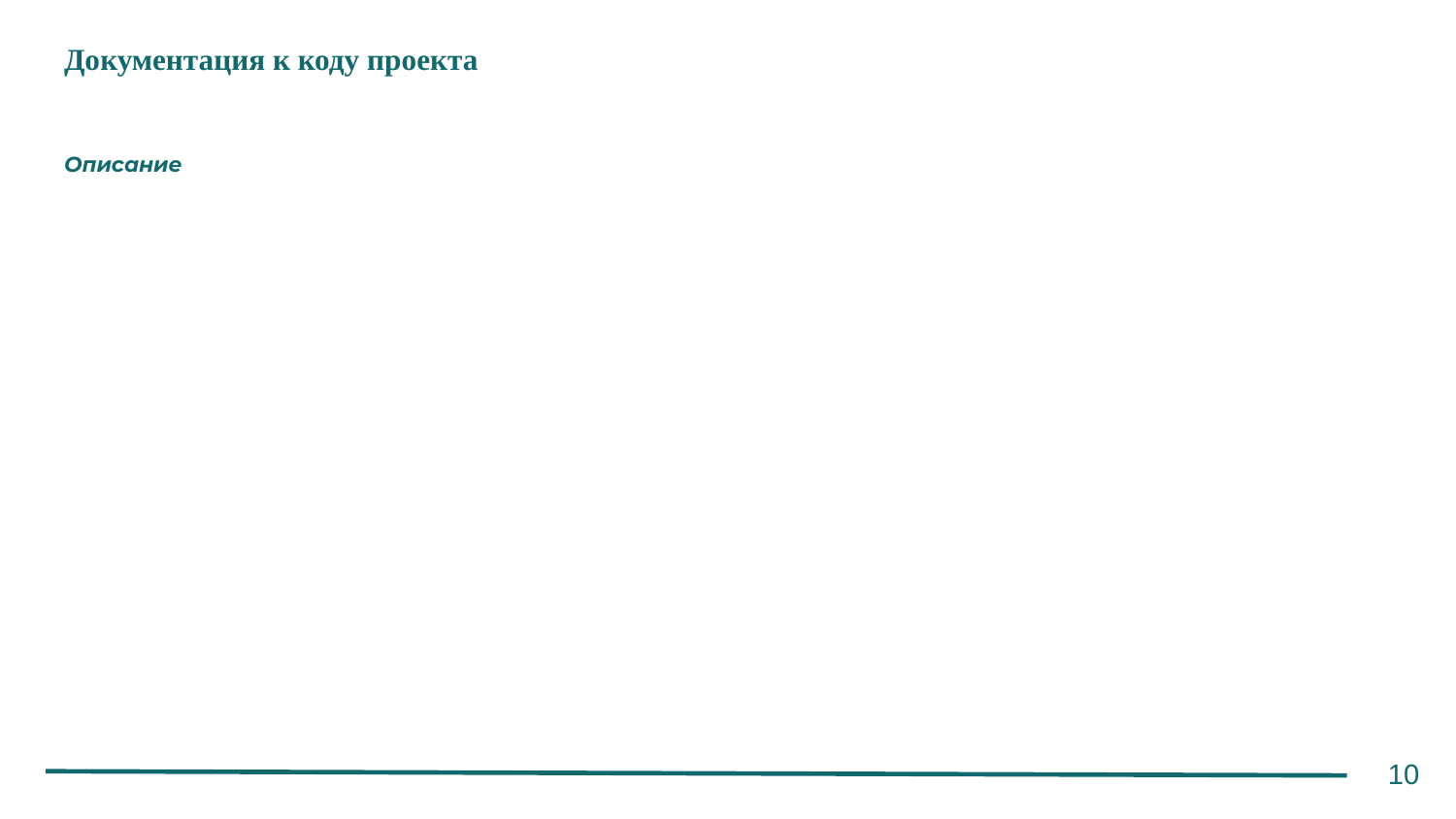

# Документация к коду проекта
Описание
10